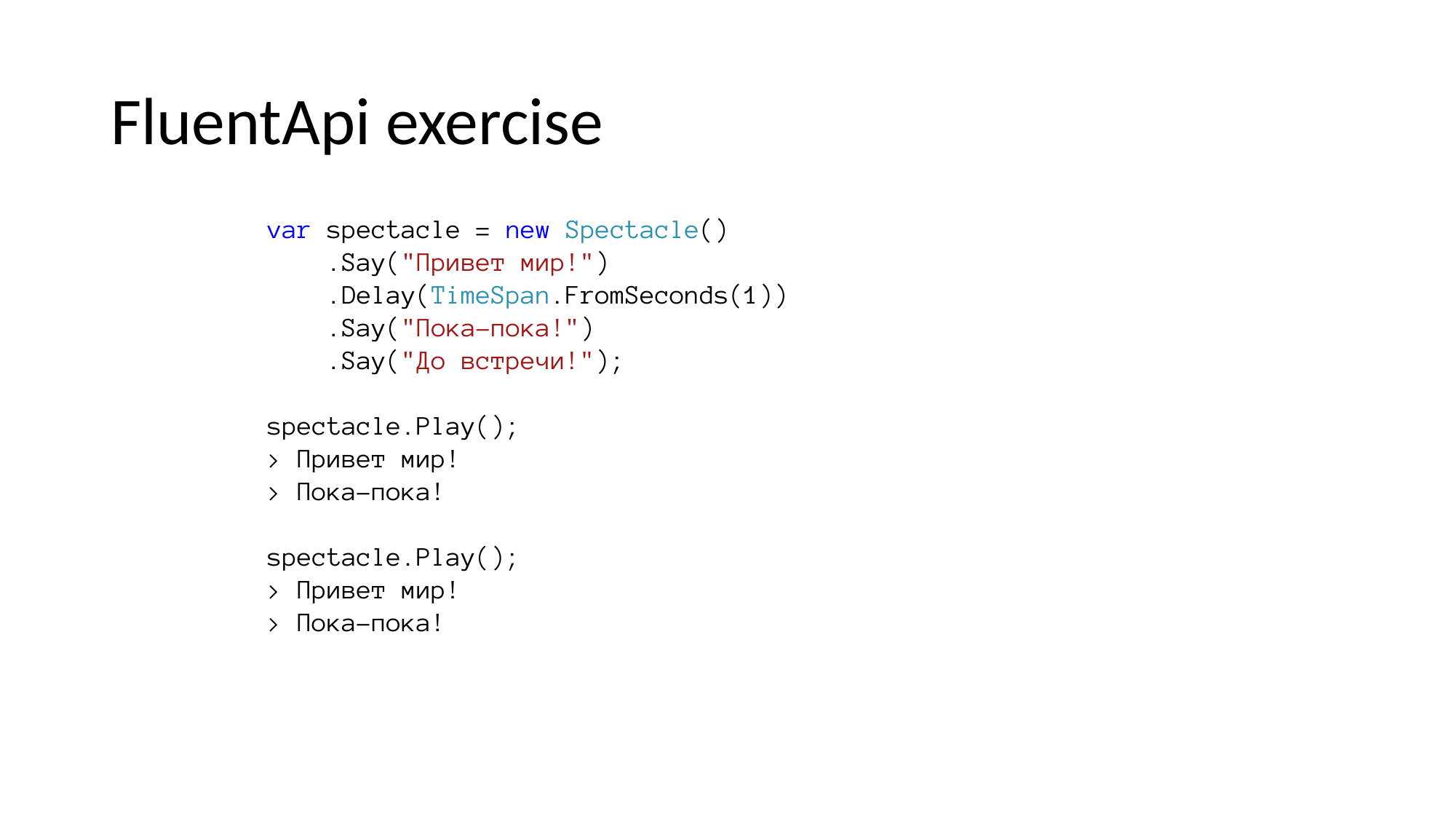

# FluentApi exercise
var spectacle = new Spectacle()
    .Say("Привет мир!")
    .Delay(TimeSpan.FromSeconds(1))
    .Say("Пока-пока!")
    .Say("До встречи!");

spectacle.Play();
> Привет мир!
> Пока-пока!

spectacle.Play();
> Привет мир!
> Пока-пока!